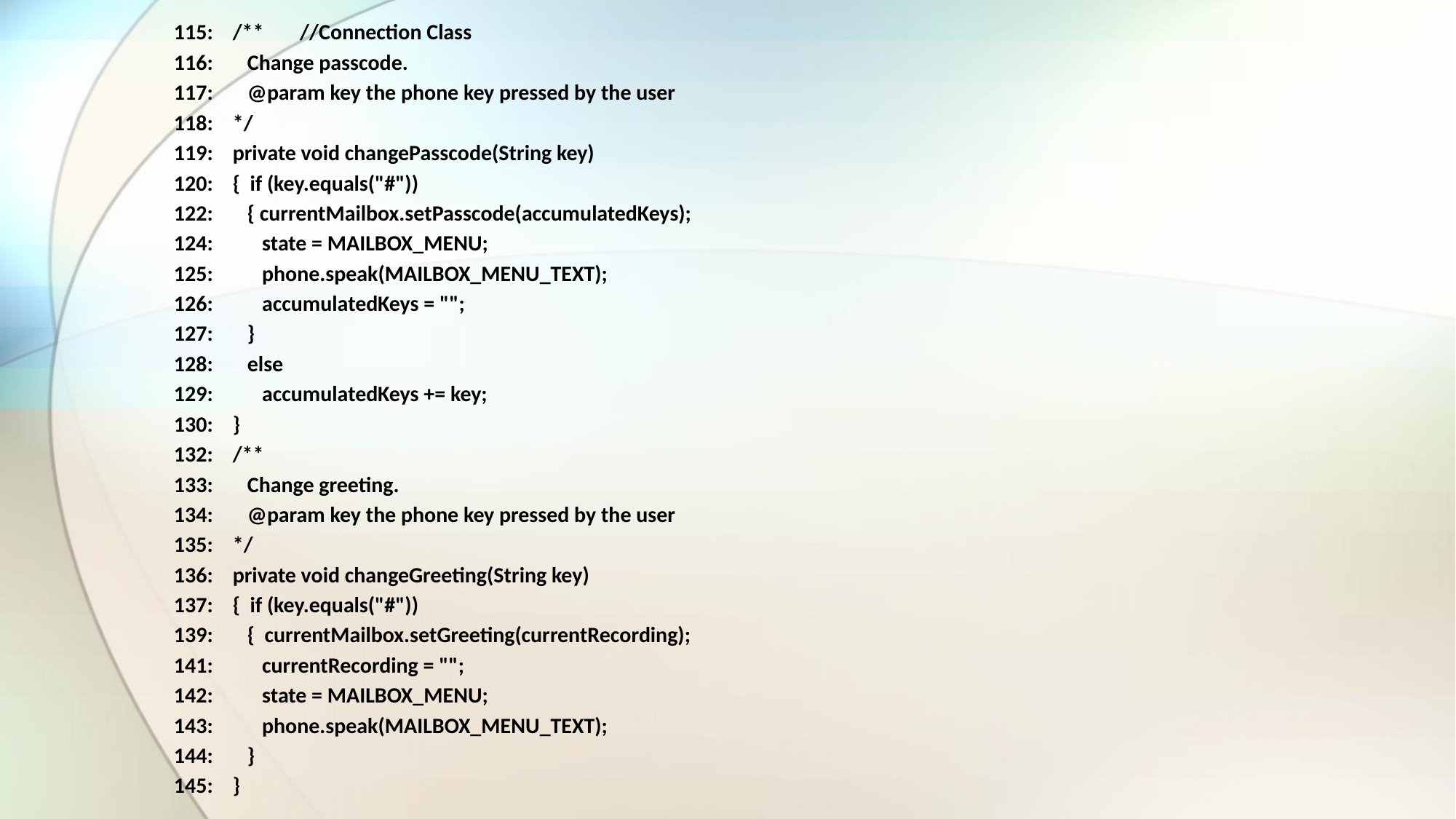

115:    /**								 //Connection Class
116:       Change passcode.
117:       @param key the phone key pressed by the user
118:    */
119:    private void changePasscode(String key)
120:    {  if (key.equals("#"))
122:       { currentMailbox.setPasscode(accumulatedKeys);
124:          state = MAILBOX_MENU;
125:          phone.speak(MAILBOX_MENU_TEXT);
126:          accumulatedKeys = "";
127:       }
128:       else
129:          accumulatedKeys += key;
130:    }
132:    /**
133:       Change greeting.
134:       @param key the phone key pressed by the user
135:    */
136:    private void changeGreeting(String key)
137:    {  if (key.equals("#"))
139:       {  currentMailbox.setGreeting(currentRecording);
141:          currentRecording = "";
142:          state = MAILBOX_MENU;
143:          phone.speak(MAILBOX_MENU_TEXT);
144:       }
145:    }